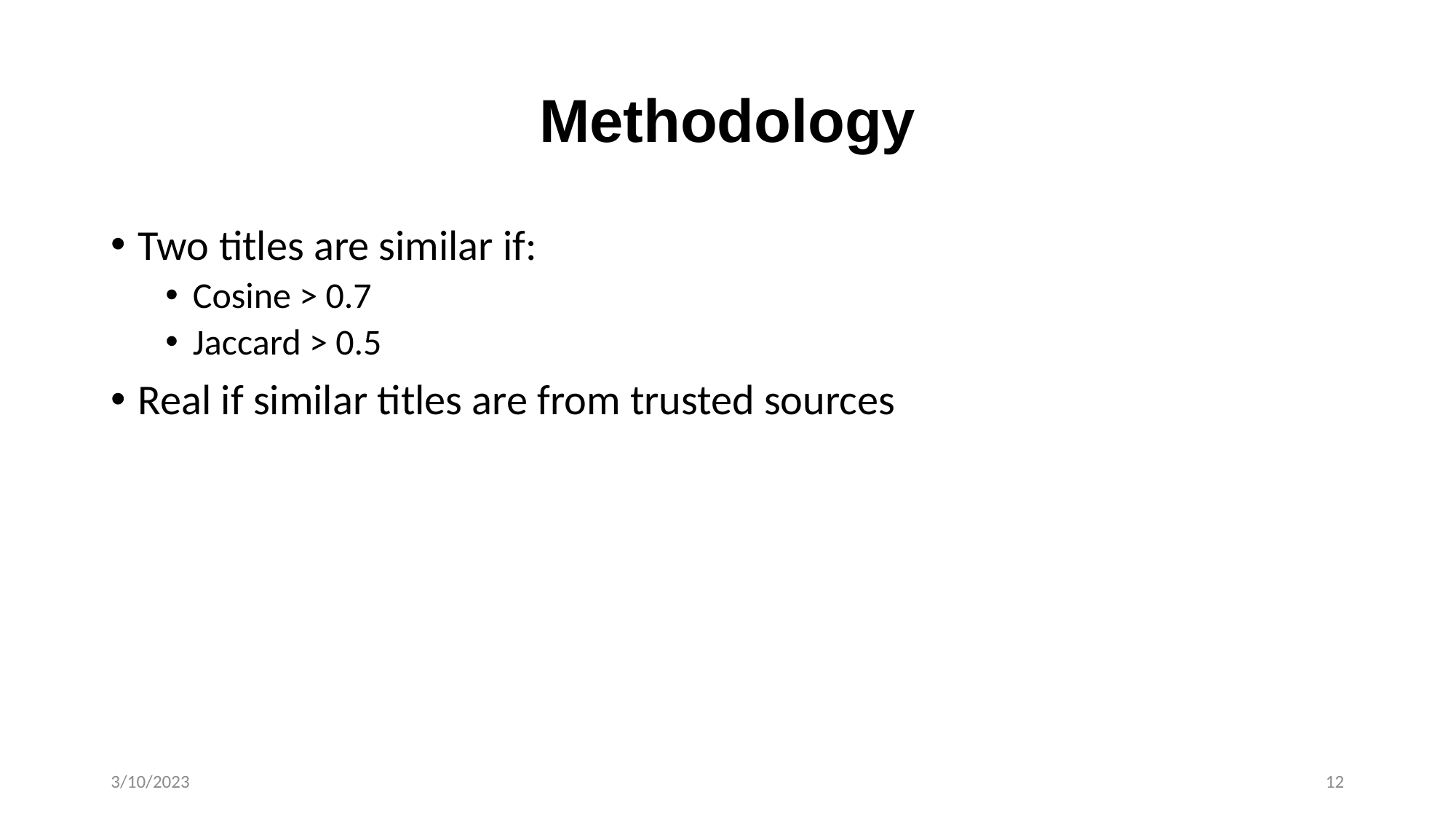

# Methodology
Two titles are similar if:
Cosine > 0.7
Jaccard > 0.5
Real if similar titles are from trusted sources

3/10/2023
12